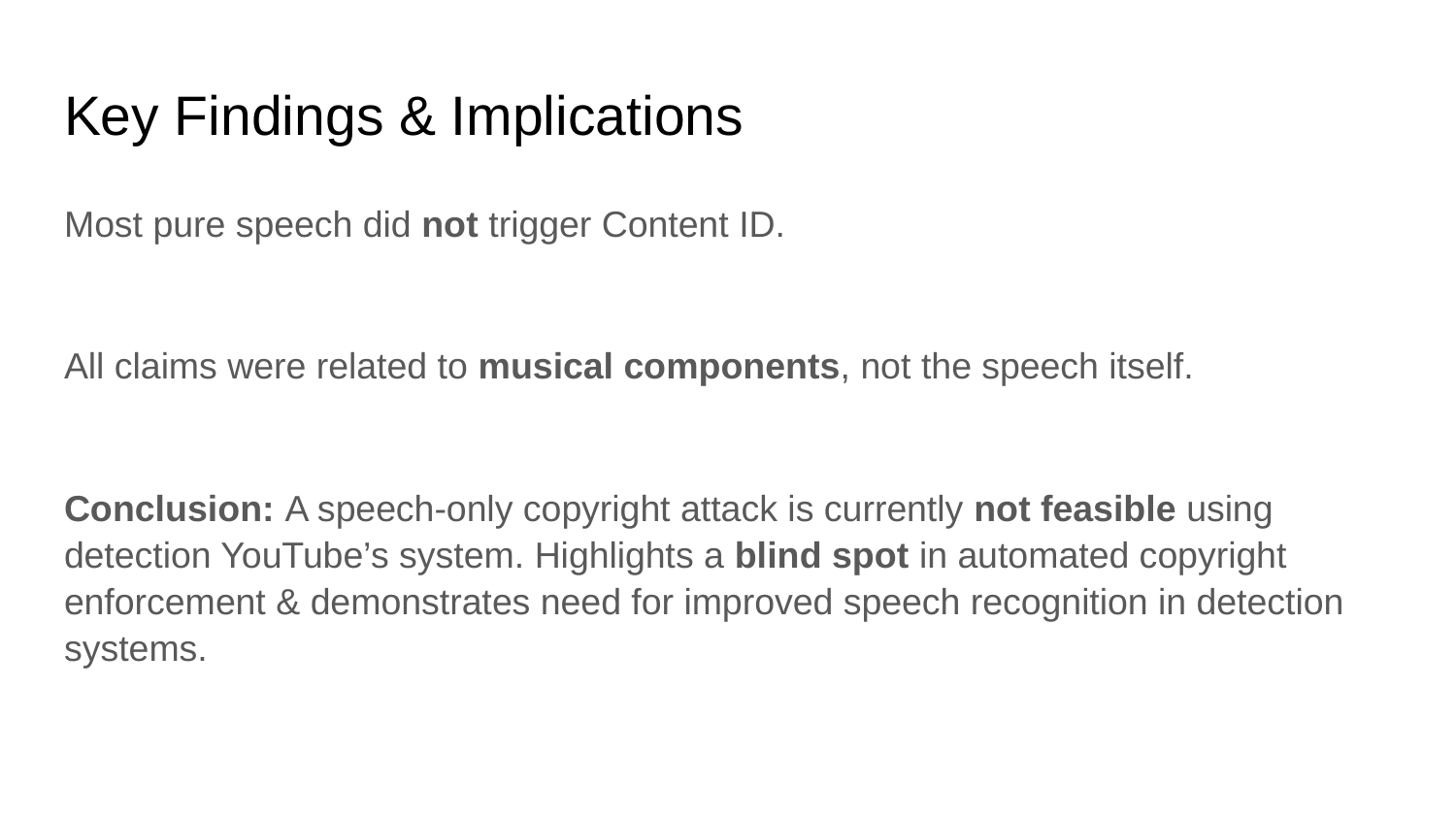

# Key Findings & Implications
Most pure speech did not trigger Content ID.

All claims were related to musical components, not the speech itself.

Conclusion: A speech-only copyright attack is currently not feasible using detection YouTube’s system. Highlights a blind spot in automated copyright enforcement & demonstrates need for improved speech recognition in detection systems.